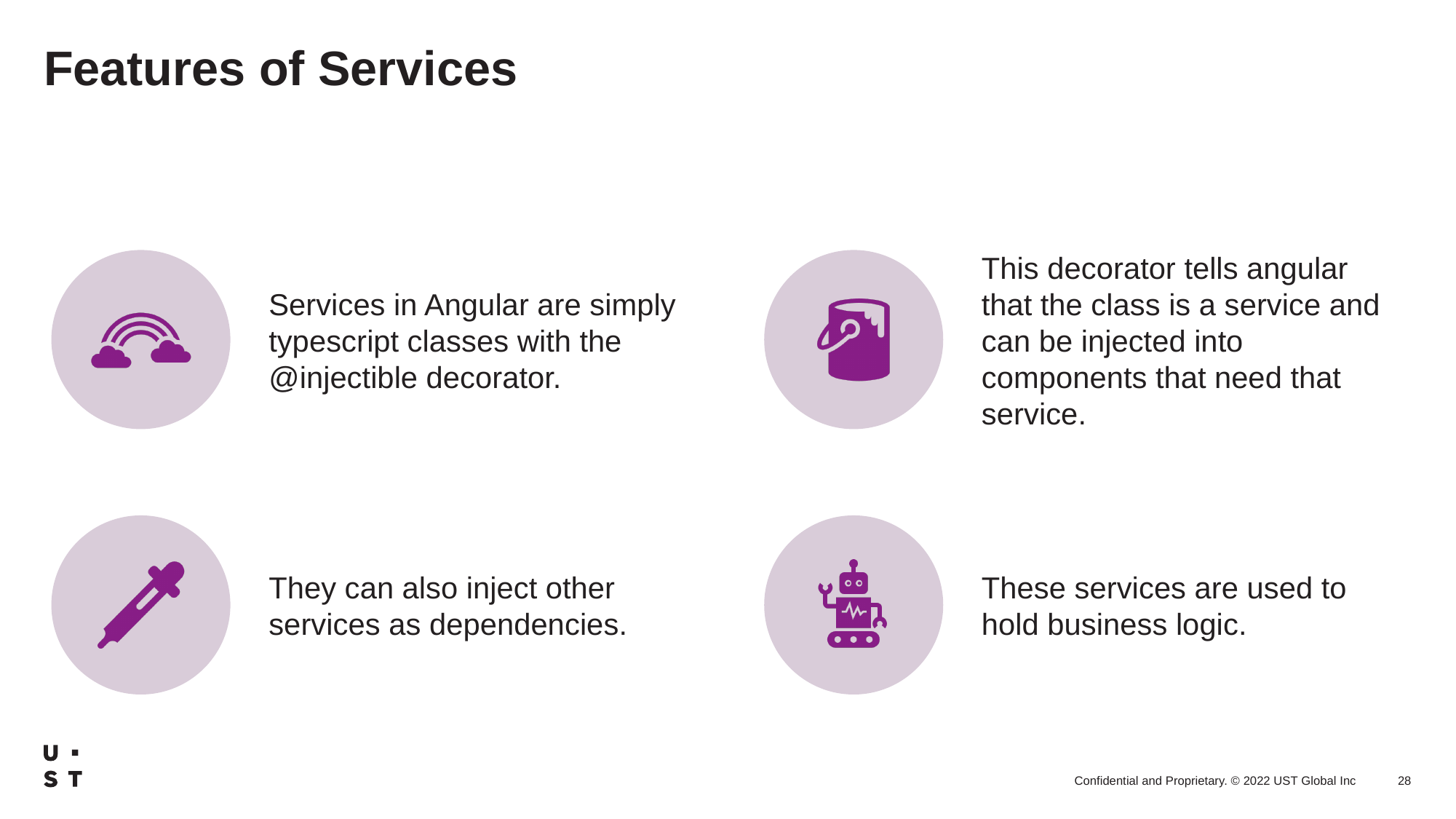

# Features of Services
Services in Angular are simply typescript classes with the @injectible decorator.
This decorator tells angular that the class is a service and can be injected into components that need that service.
They can also inject other services as dependencies.
These services are used to hold business logic.